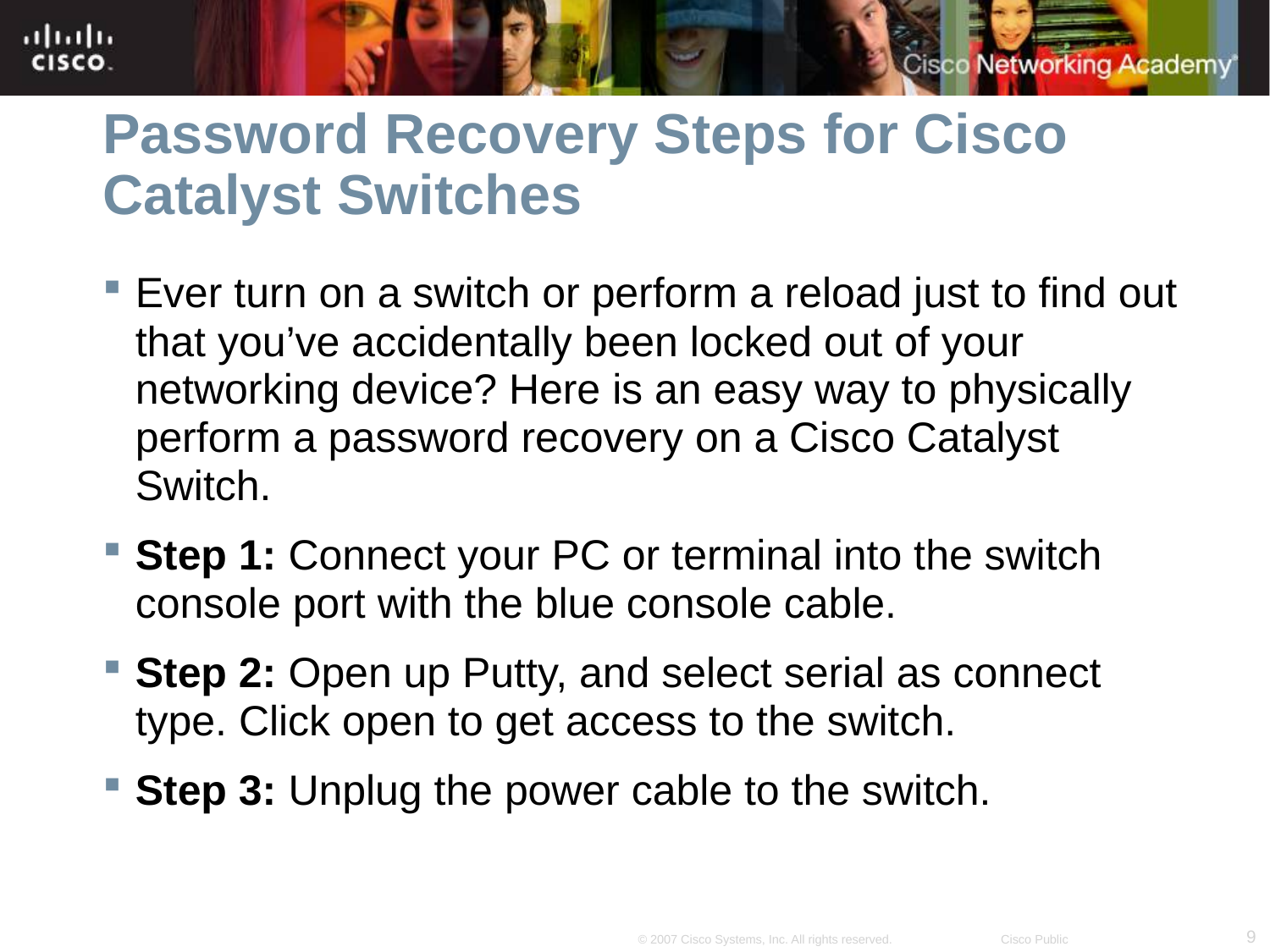

# Password Recovery Steps for Cisco Catalyst Switches
Ever turn on a switch or perform a reload just to find out that you’ve accidentally been locked out of your networking device? Here is an easy way to physically perform a password recovery on a Cisco Catalyst Switch.
Step 1: Connect your PC or terminal into the switch console port with the blue console cable.
Step 2: Open up Putty, and select serial as connect type. Click open to get access to the switch.
Step 3: Unplug the power cable to the switch.